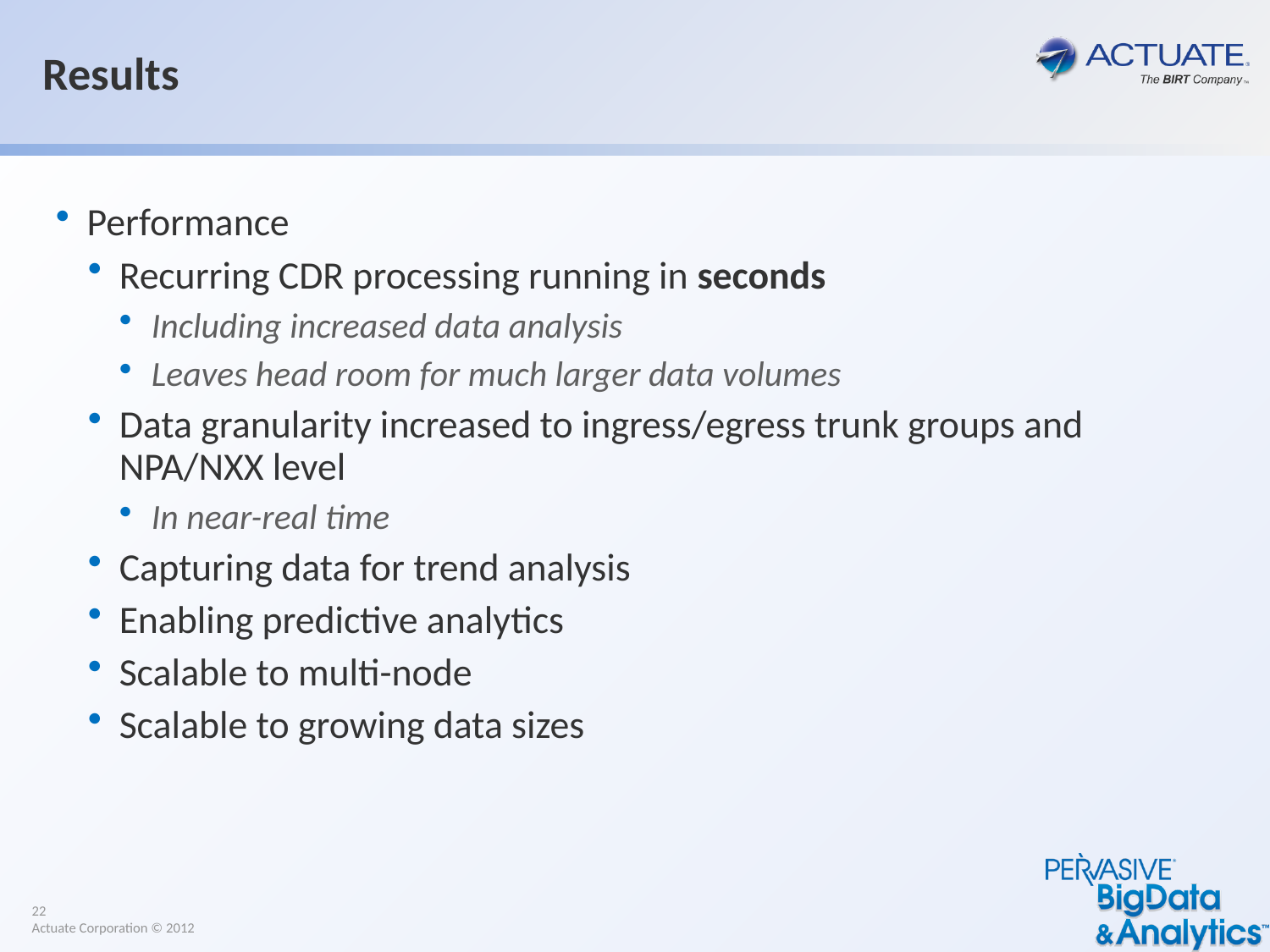

# Results
Performance
Recurring CDR processing running in seconds
Including increased data analysis
Leaves head room for much larger data volumes
Data granularity increased to ingress/egress trunk groups and NPA/NXX level
In near-real time
Capturing data for trend analysis
Enabling predictive analytics
Scalable to multi-node
Scalable to growing data sizes